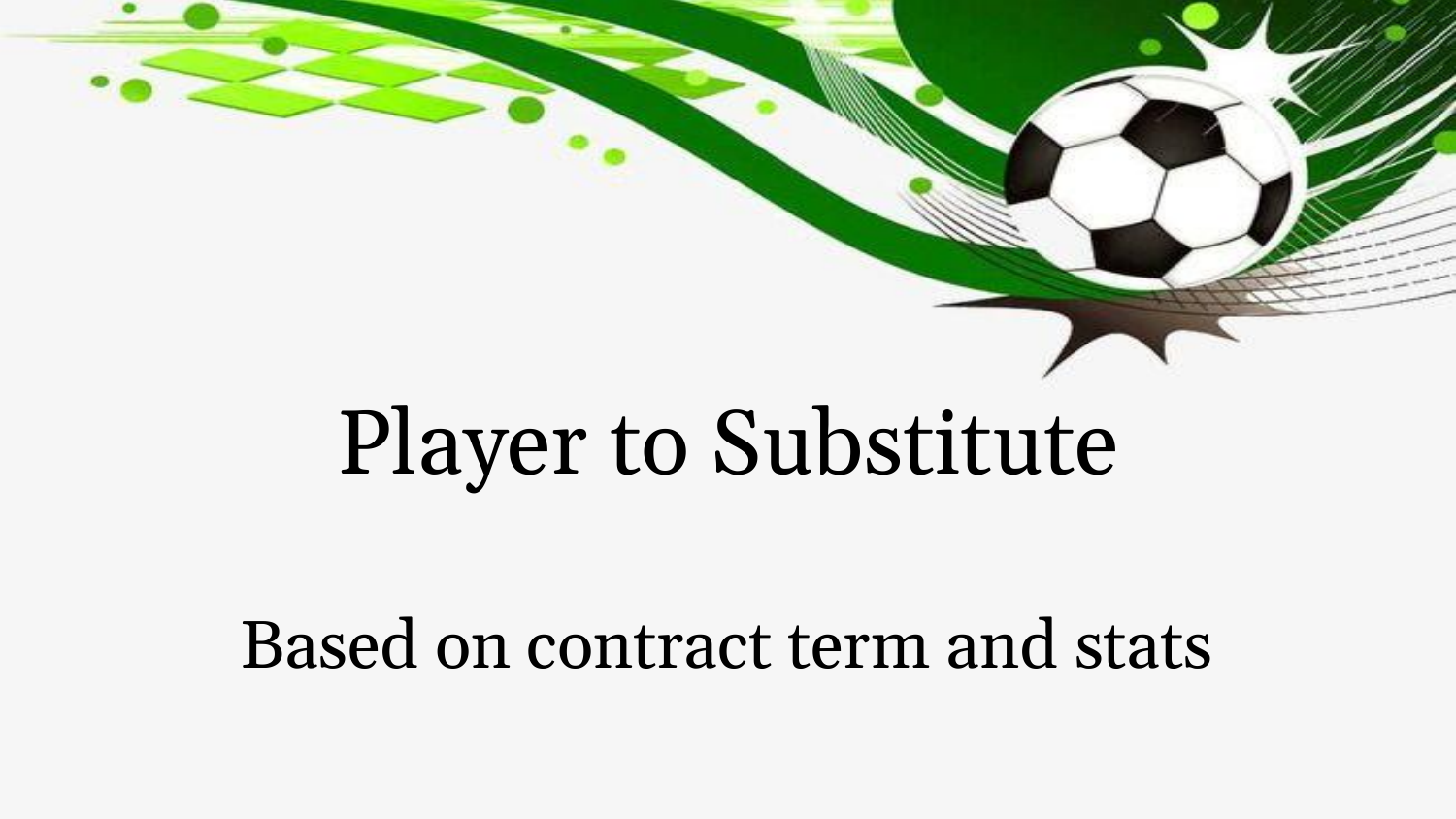

# Player to Substitute

Based on contract term and stats